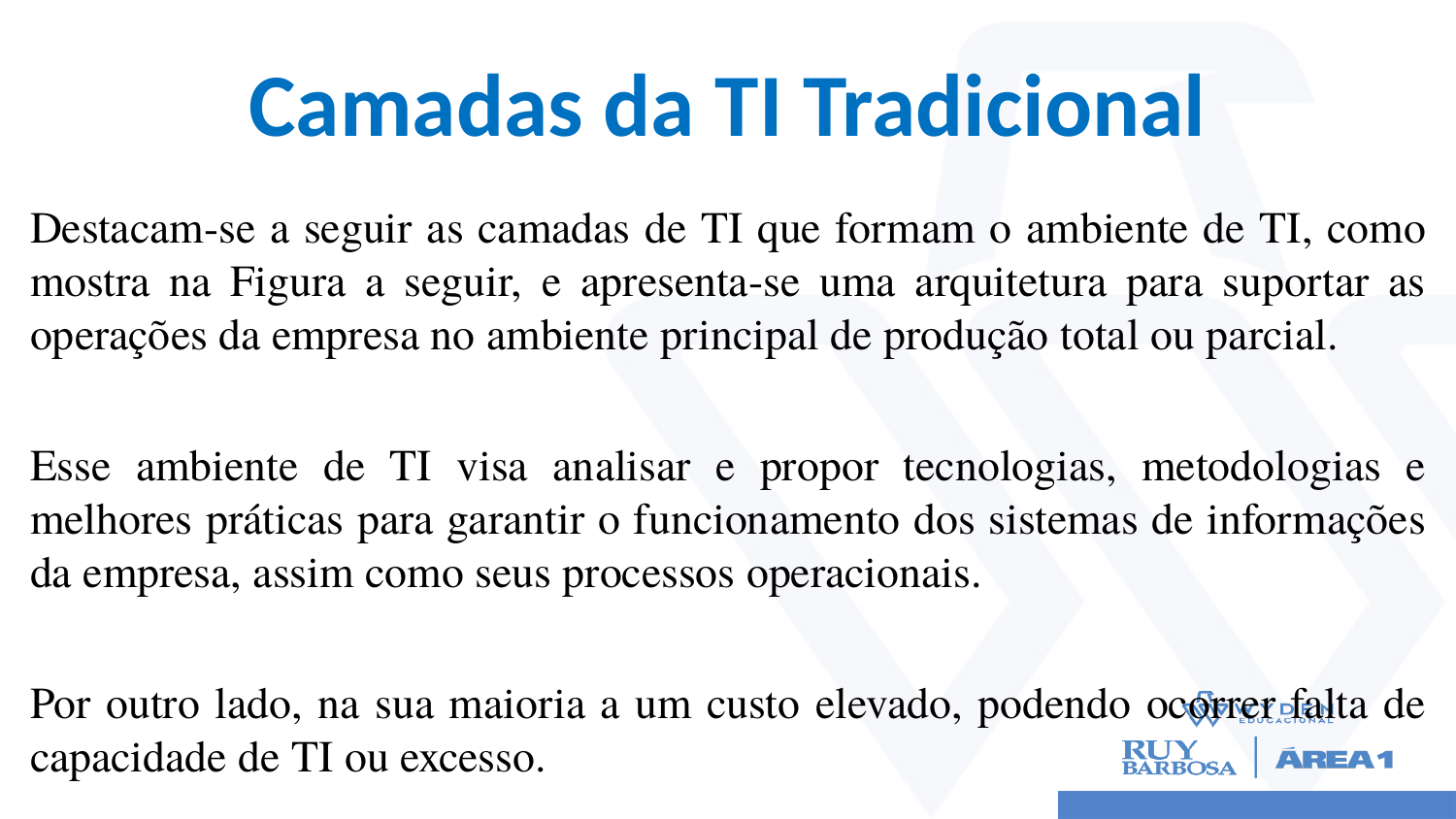

# Camadas da TI Tradicional
Destacam-se a seguir as camadas de TI que formam o ambiente de TI, como mostra na Figura a seguir, e apresenta-se uma arquitetura para suportar as operações da empresa no ambiente principal de produção total ou parcial.

Esse ambiente de TI visa analisar e propor tecnologias, metodologias e melhores práticas para garantir o funcionamento dos sistemas de informações da empresa, assim como seus processos operacionais.

Por outro lado, na sua maioria a um custo elevado, podendo ocorrer falta de capacidade de TI ou excesso.